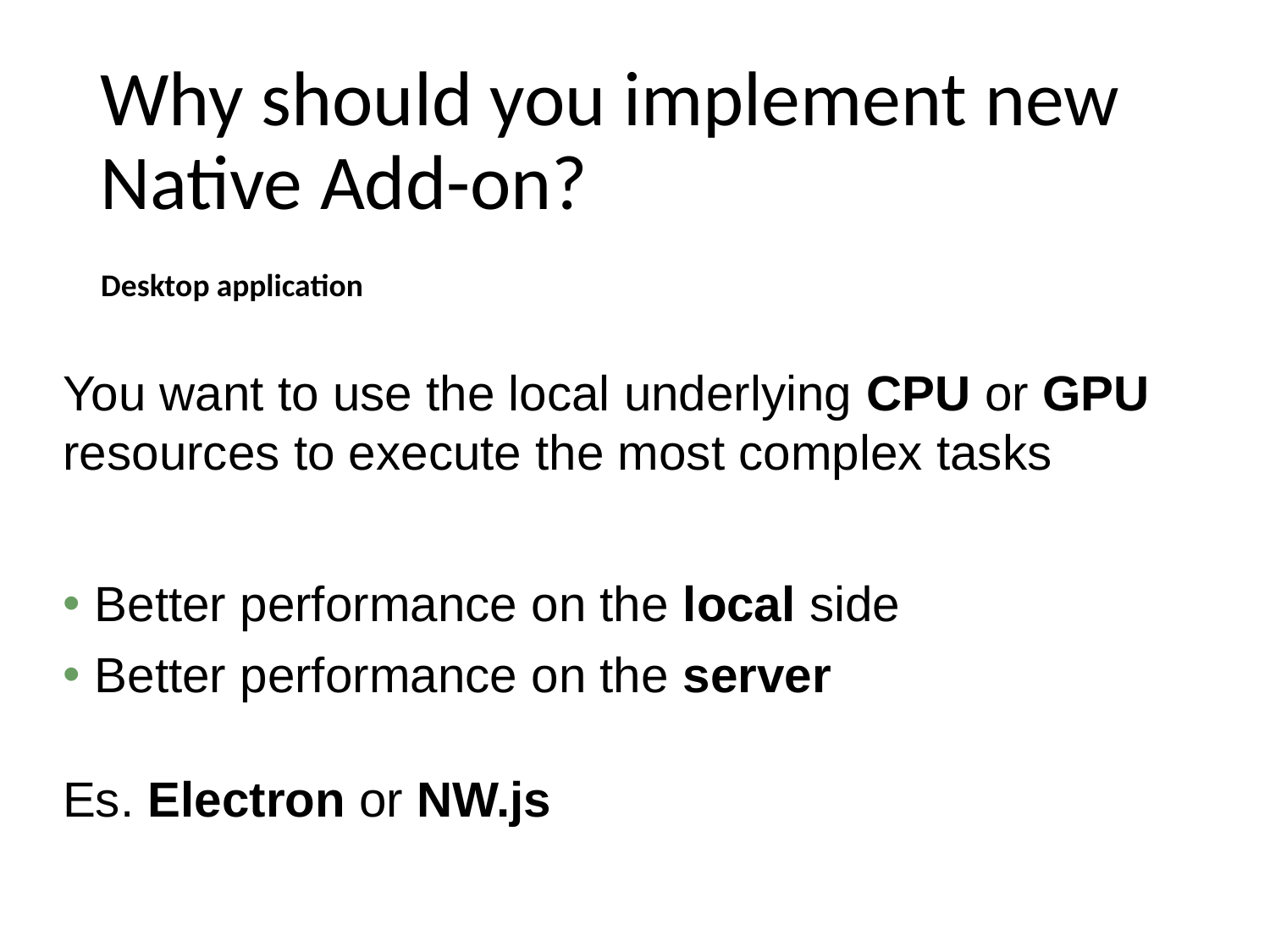

Why should you implement new Native Add-on?
Desktop application

You want to use the local underlying CPU or GPU resources to execute the most complex tasks
Better performance on the local side
Better performance on the server
Es. Electron or NW.js